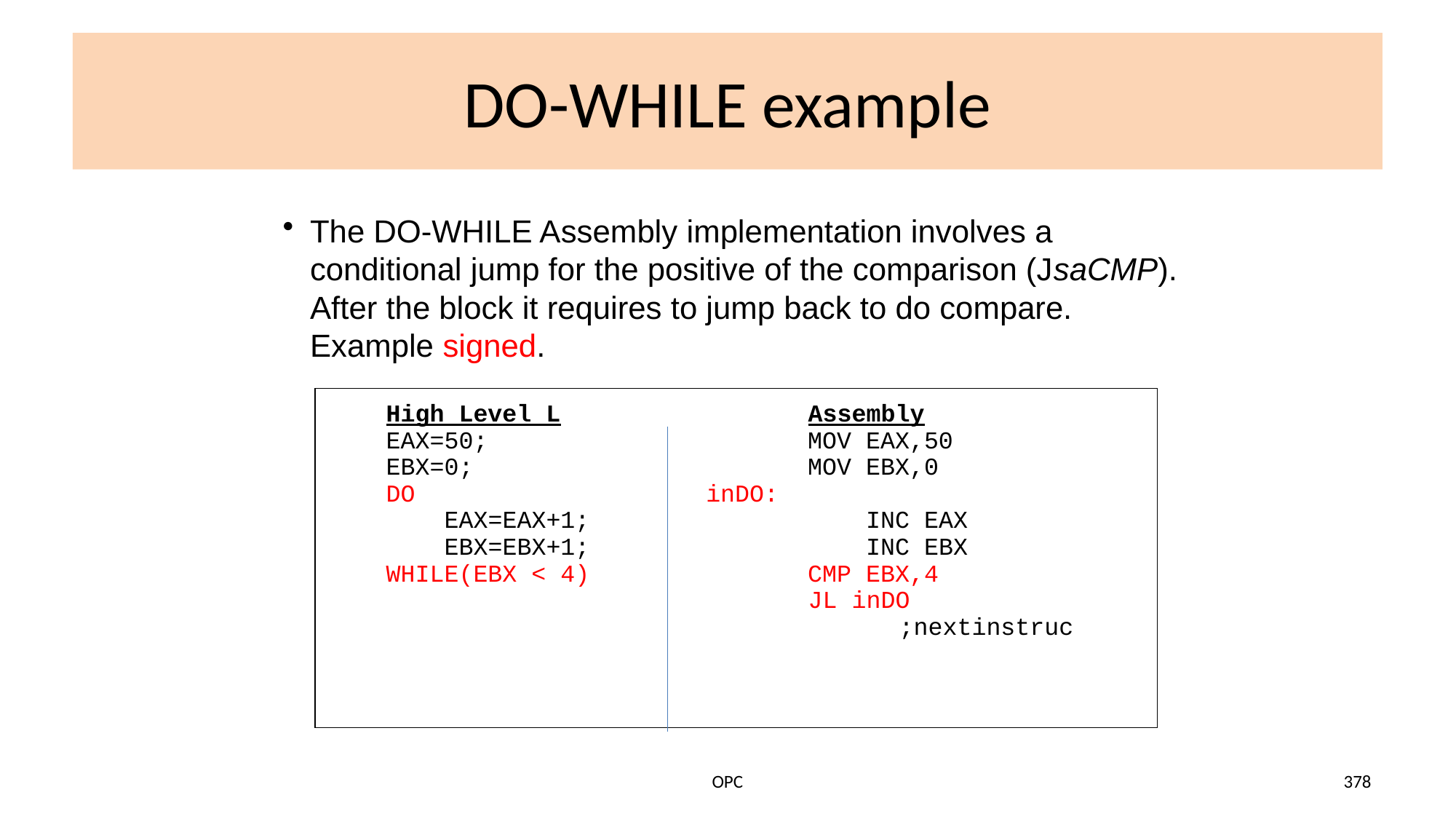

# DO-WHILE example
The DO-WHILE Assembly implementation involves a conditional jump for the positive of the comparison (JsaCMP). After the block it requires to jump back to do compare. Example signed.
High Level L                 Assembly
EAX=50;                      MOV EAX,50
EBX=0;                       MOV EBX,0
DO                    inDO:
    EAX=EAX+1;                   INC EAX
    EBX=EBX+1;                   INC EBX
WHILE(EBX < 4)               CMP EBX,4
                             JL inDO
                                       ;nextinstruc
OPC
378